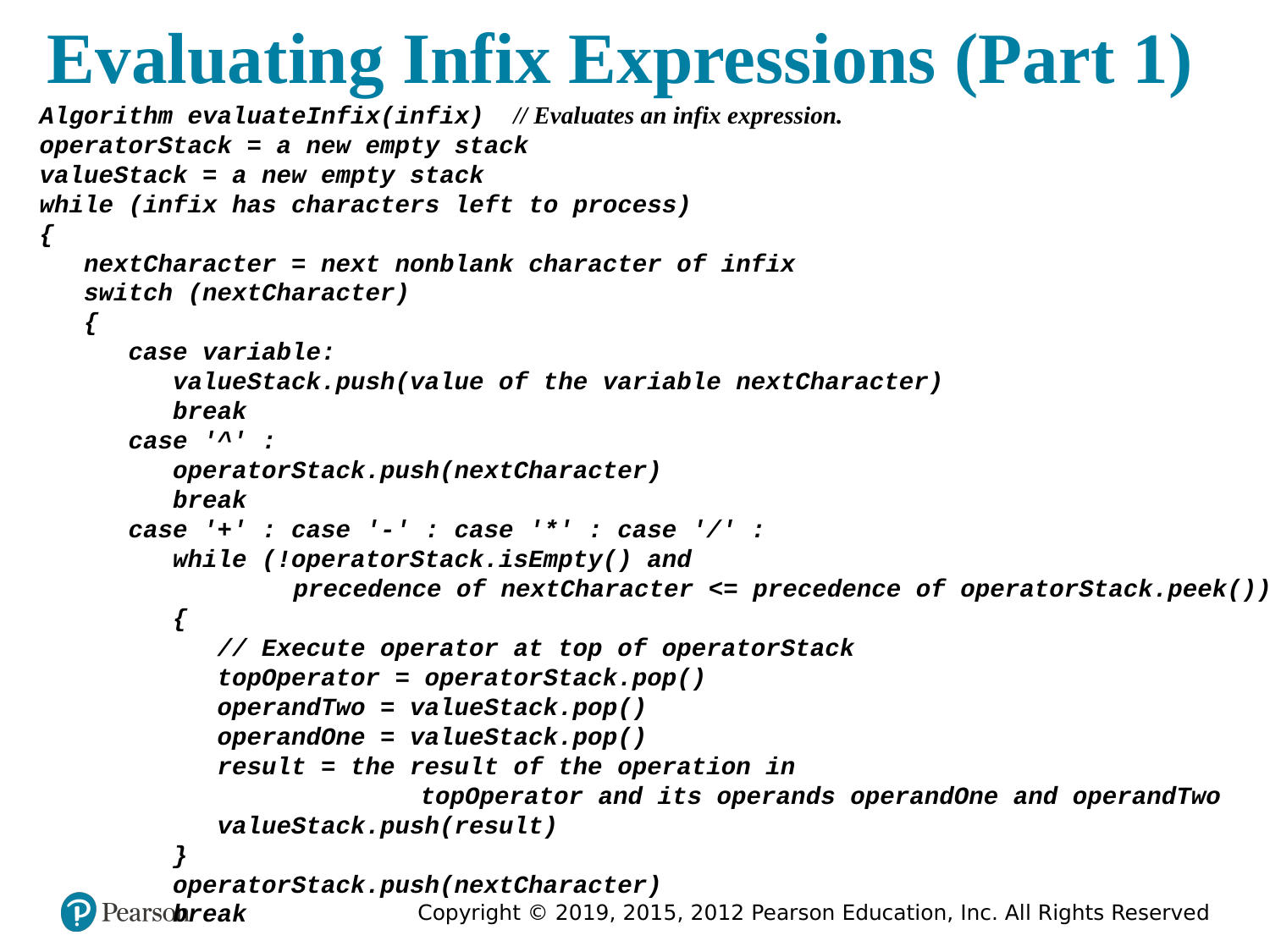

# Evaluating Infix Expressions (Part 1)
Algorithm evaluateInfix(infix)  // Evaluates an infix expression.
operatorStack = a new empty stack
valueStack = a new empty stack
while (infix has characters left to process)
{
   nextCharacter = next nonblank character of infix
   switch (nextCharacter)
   {
      case variable:
         valueStack.push(value of the variable nextCharacter)
         break
      case '^' :
         operatorStack.push(nextCharacter)
         break
      case '+' : case '-' : case '*' : case '/' :
         while (!operatorStack.isEmpty() and
		precedence of nextCharacter <= precedence of operatorStack.peek())
         {
            // Execute operator at top of operatorStack
            topOperator = operatorStack.pop()
            operandTwo = valueStack.pop()
            operandOne = valueStack.pop()
            result = the result of the operation in
			topOperator and its operands operandOne and operandTwo
            valueStack.push(result)
         }
         operatorStack.push(nextCharacter)
         break